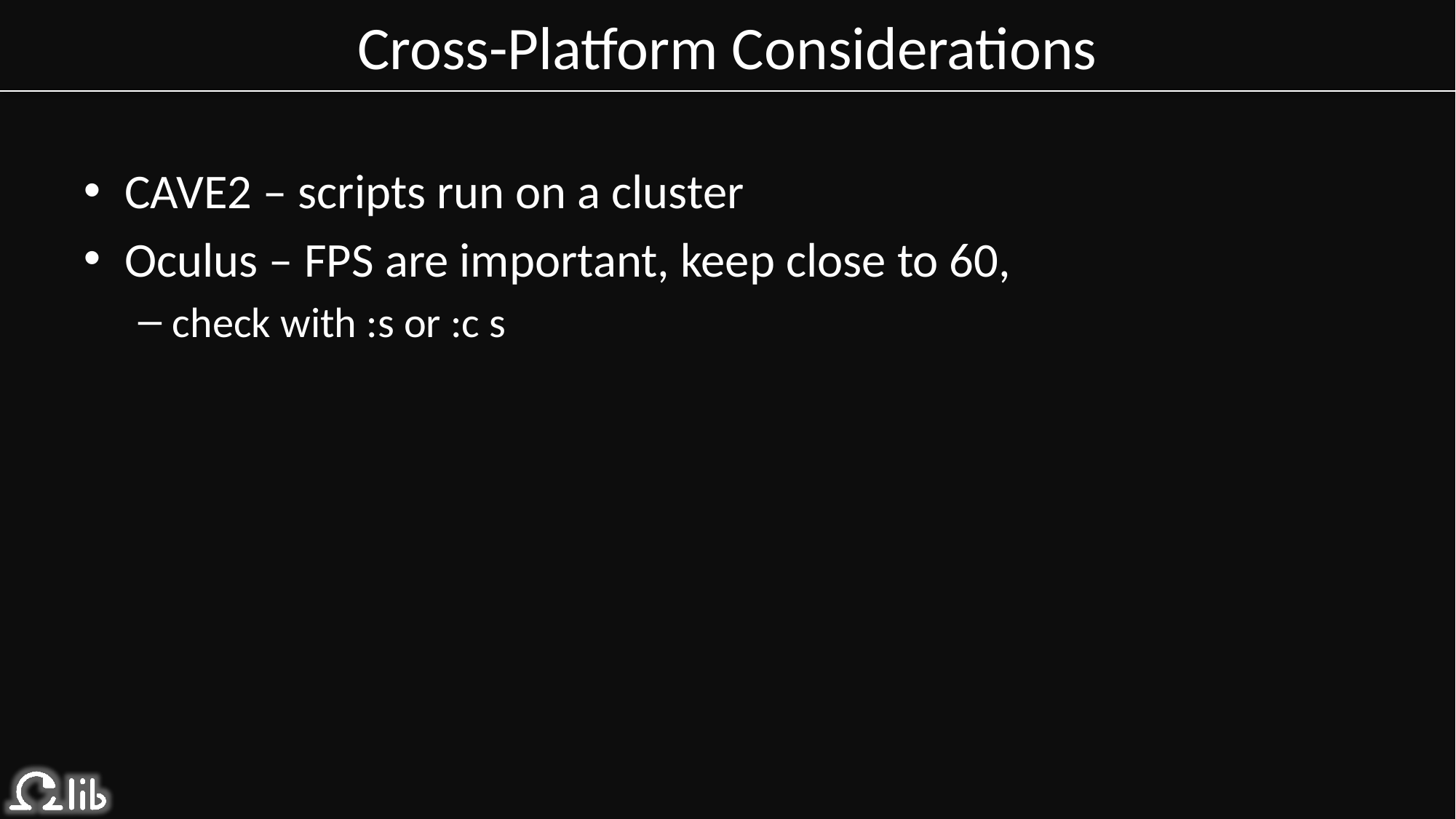

# Cross-Platform Considerations
CAVE2 – scripts run on a cluster
Oculus – FPS are important, keep close to 60,
check with :s or :c s